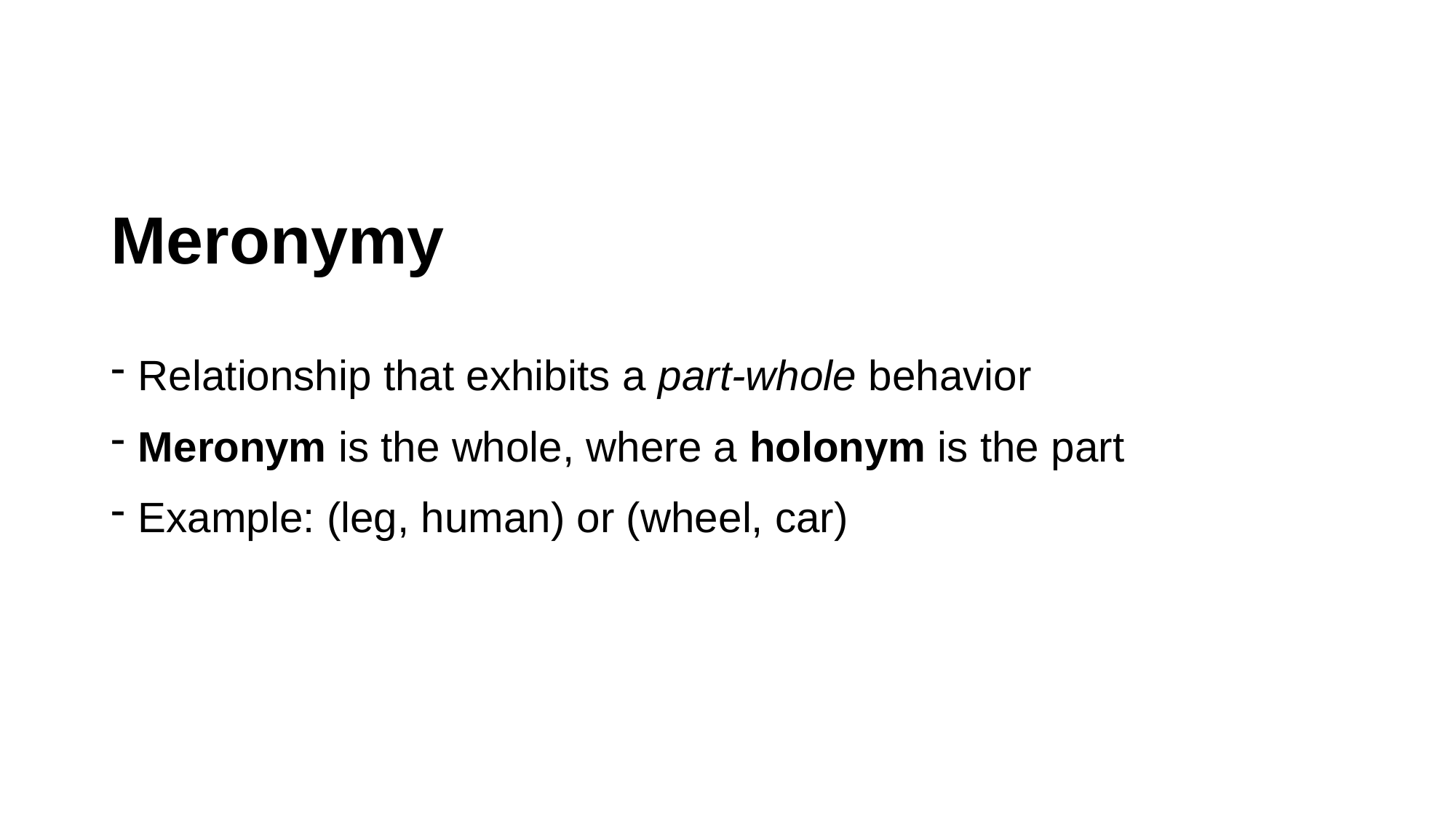

# Meronymy
Relationship that exhibits a part-whole behavior
Meronym is the whole, where a holonym is the part
Example: (leg, human) or (wheel, car)